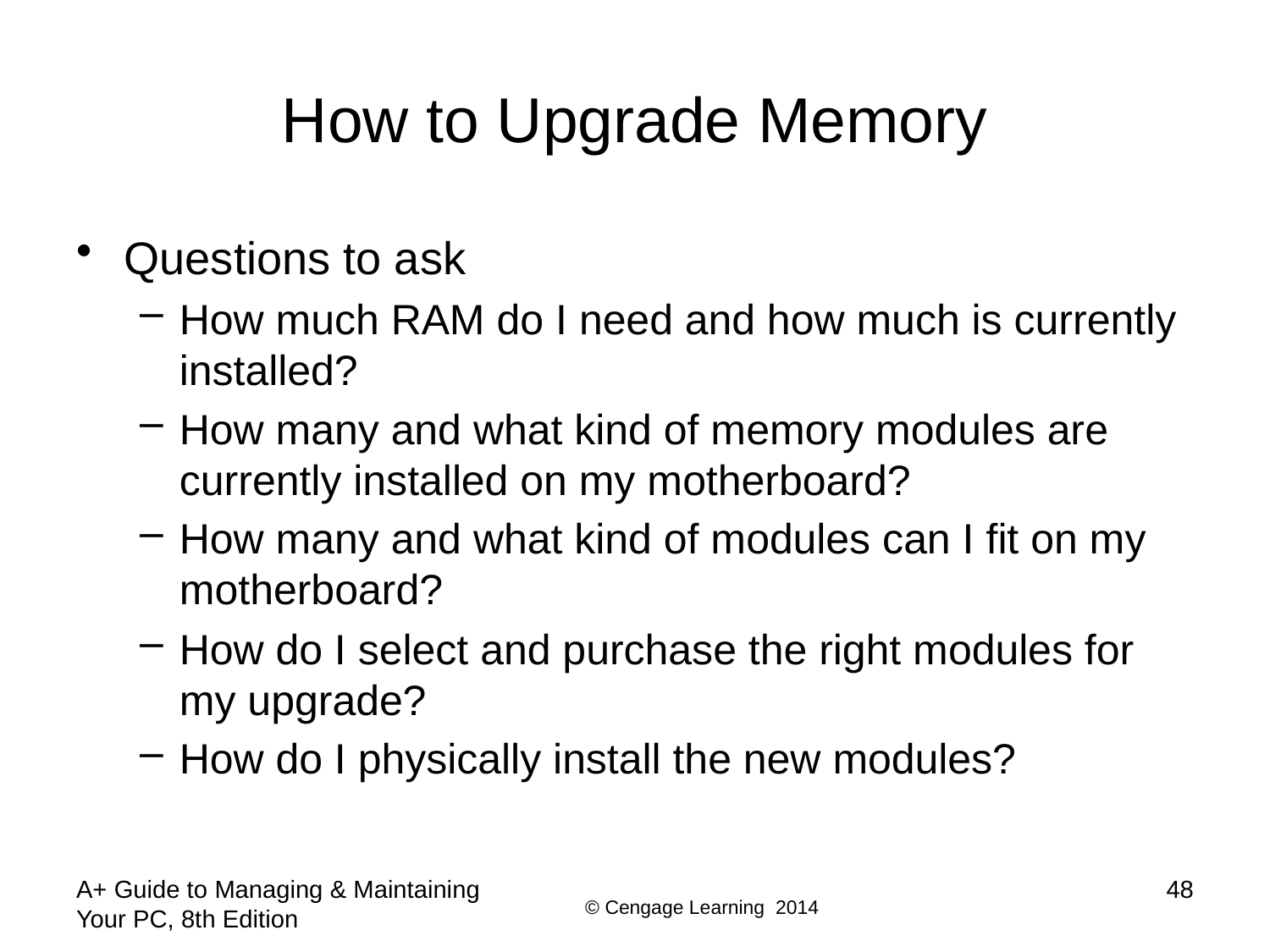

# How to Upgrade Memory
Questions to ask
How much RAM do I need and how much is currently installed?
How many and what kind of memory modules are currently installed on my motherboard?
How many and what kind of modules can I fit on my motherboard?
How do I select and purchase the right modules for my upgrade?
How do I physically install the new modules?
A+ Guide to Managing & Maintaining Your PC, 8th Edition
48